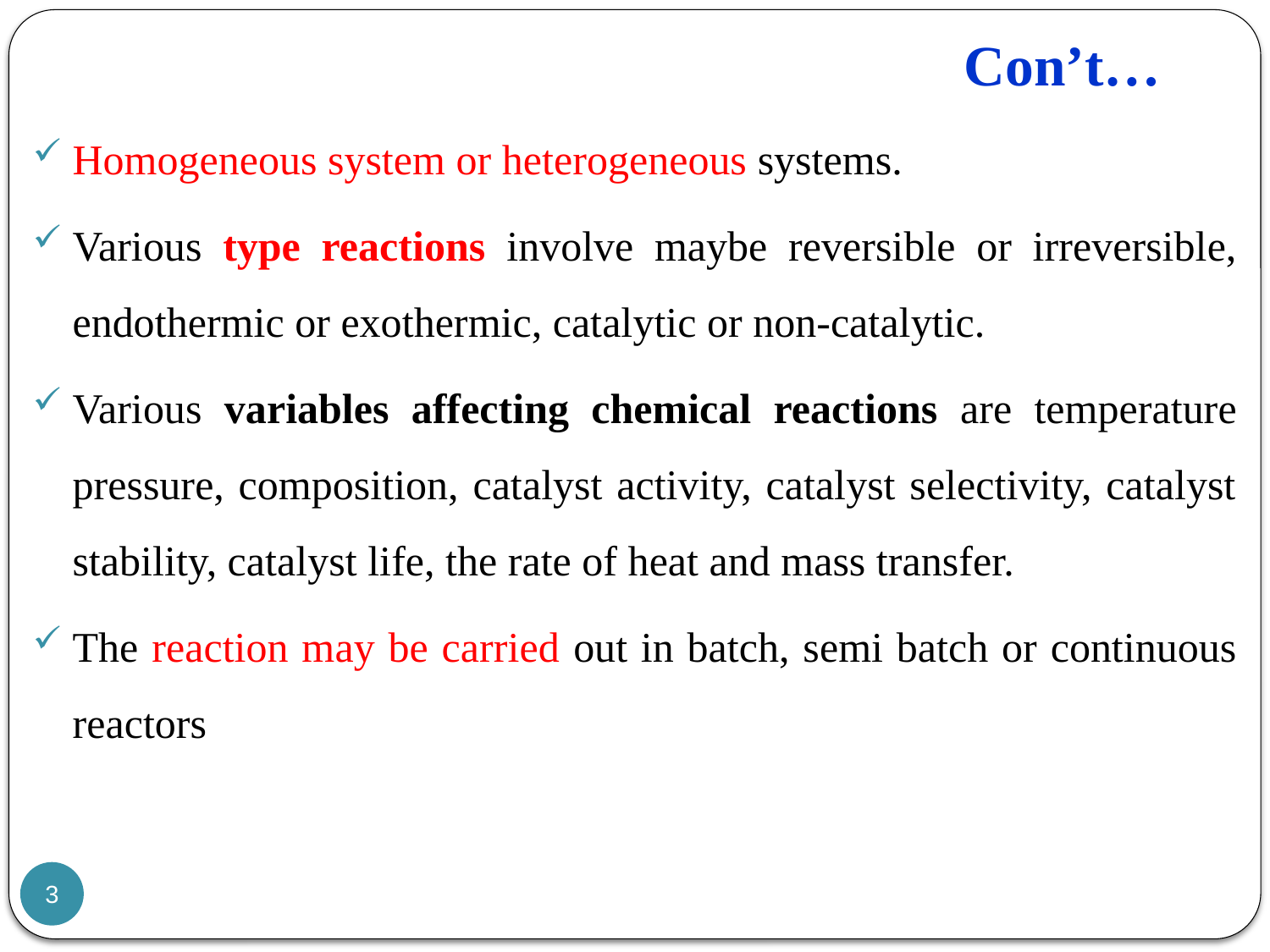

# Con’t…
Homogeneous system or heterogeneous systems.
Various type reactions involve maybe reversible or irreversible, endothermic or exothermic, catalytic or non-catalytic.
Various variables affecting chemical reactions are temperature pressure, composition, catalyst activity, catalyst selectivity, catalyst stability, catalyst life, the rate of heat and mass transfer.
The reaction may be carried out in batch, semi batch or continuous reactors

3